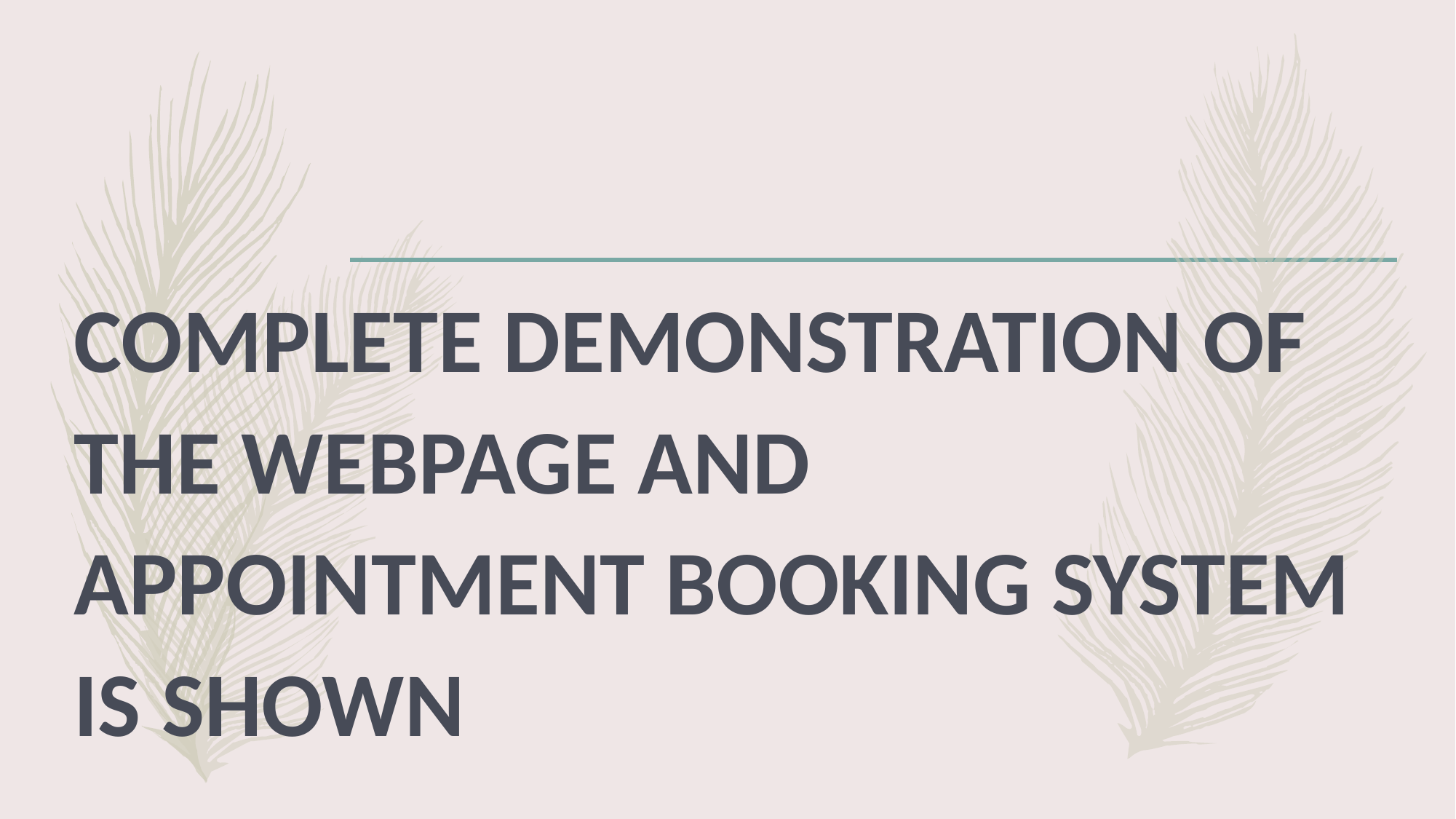

COMPLETE DEMONSTRATION OF THE WEBPAGE AND APPOINTMENT BOOKING SYSTEM IS SHOWN